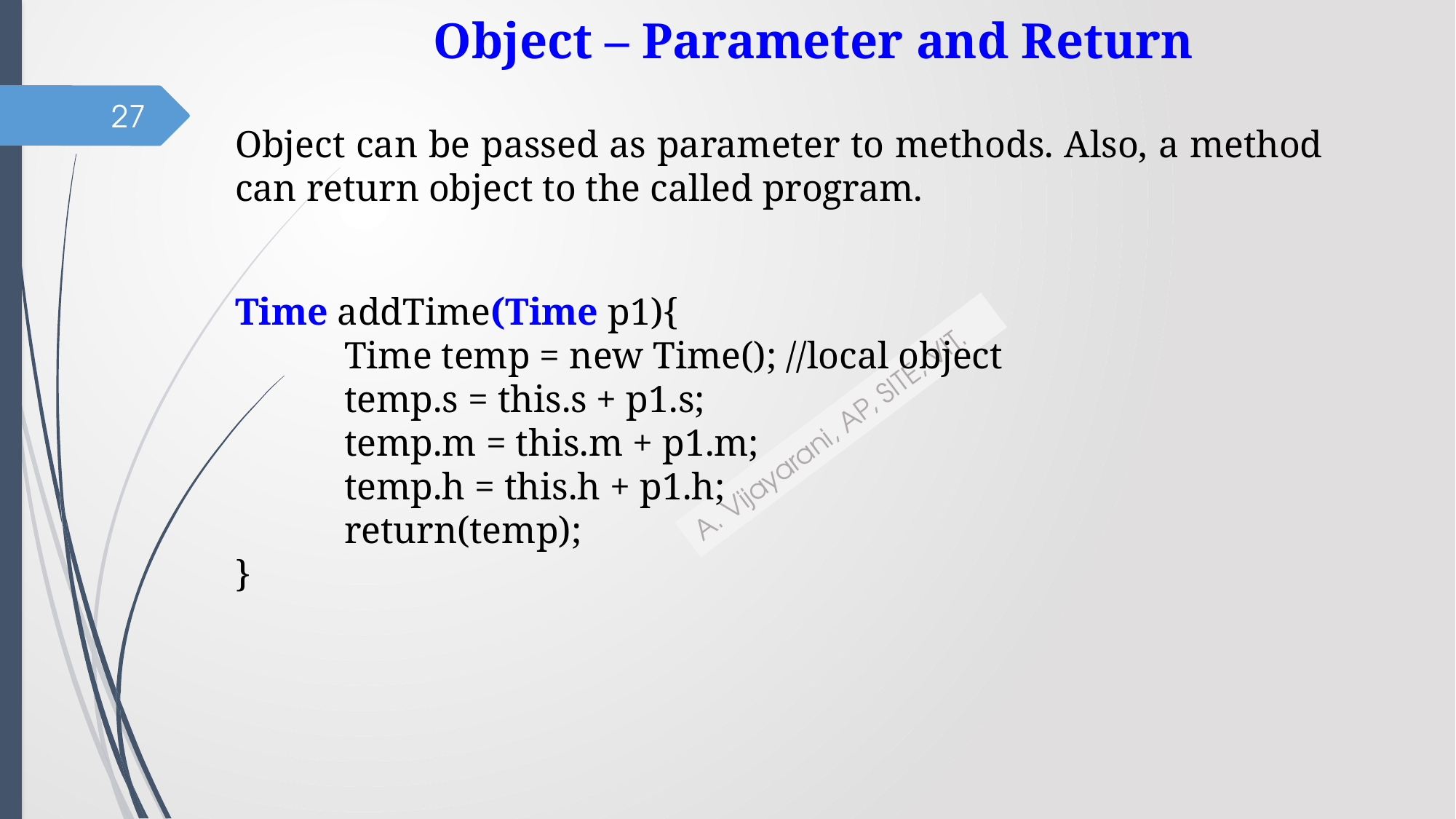

# Object – Parameter and Return
27
Object can be passed as parameter to methods. Also, a method can return object to the called program.

Time addTime(Time p1){
	Time temp = new Time(); //local object
	temp.s = this.s + p1.s;
	temp.m = this.m + p1.m;
	temp.h = this.h + p1.h;
	return(temp);
}